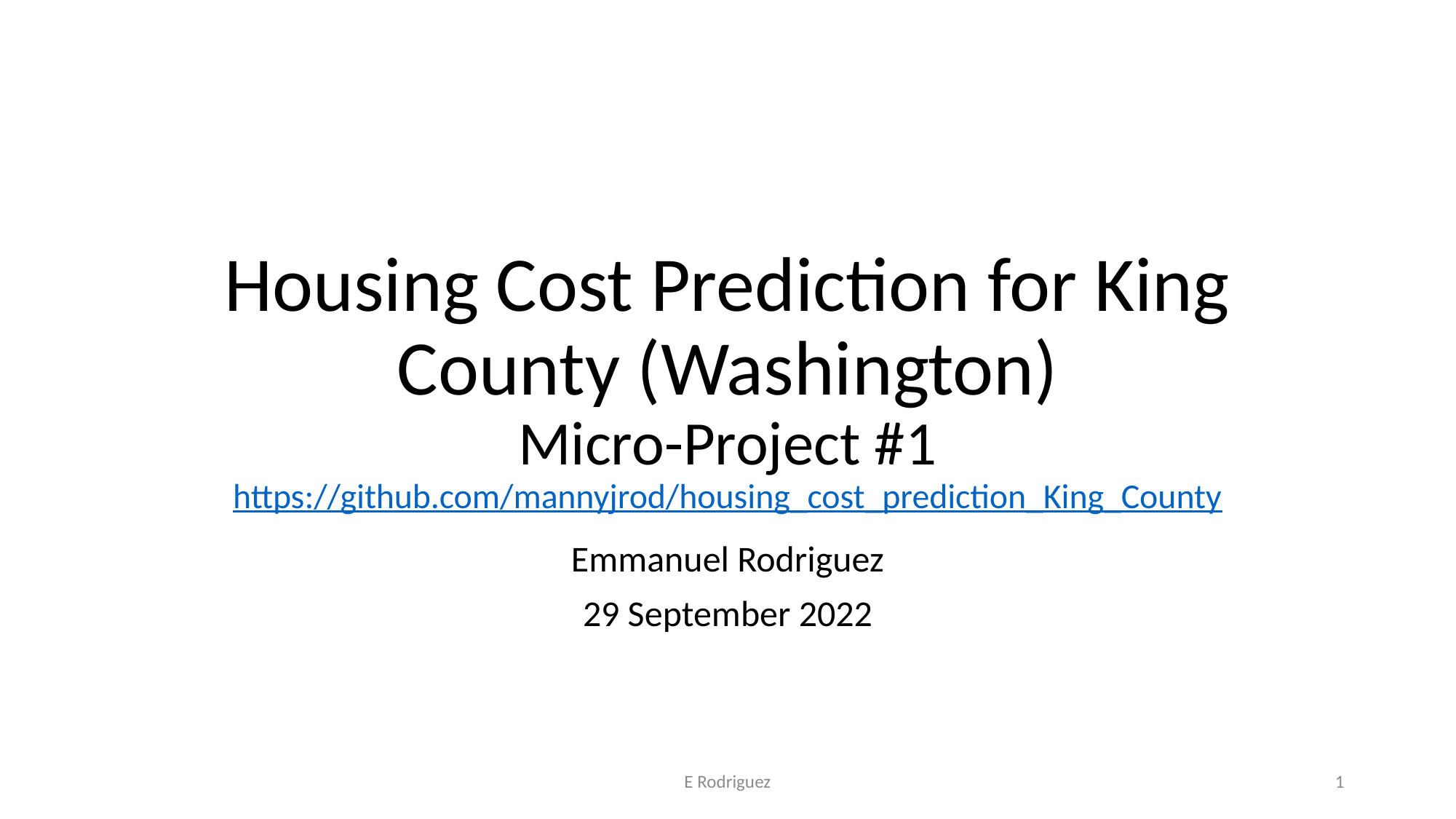

# Housing Cost Prediction for King County (Washington) Micro-Project #1 https://github.com/mannyjrod/housing_cost_prediction_King_County
Emmanuel Rodriguez
29 September 2022

E Rodriguez
1